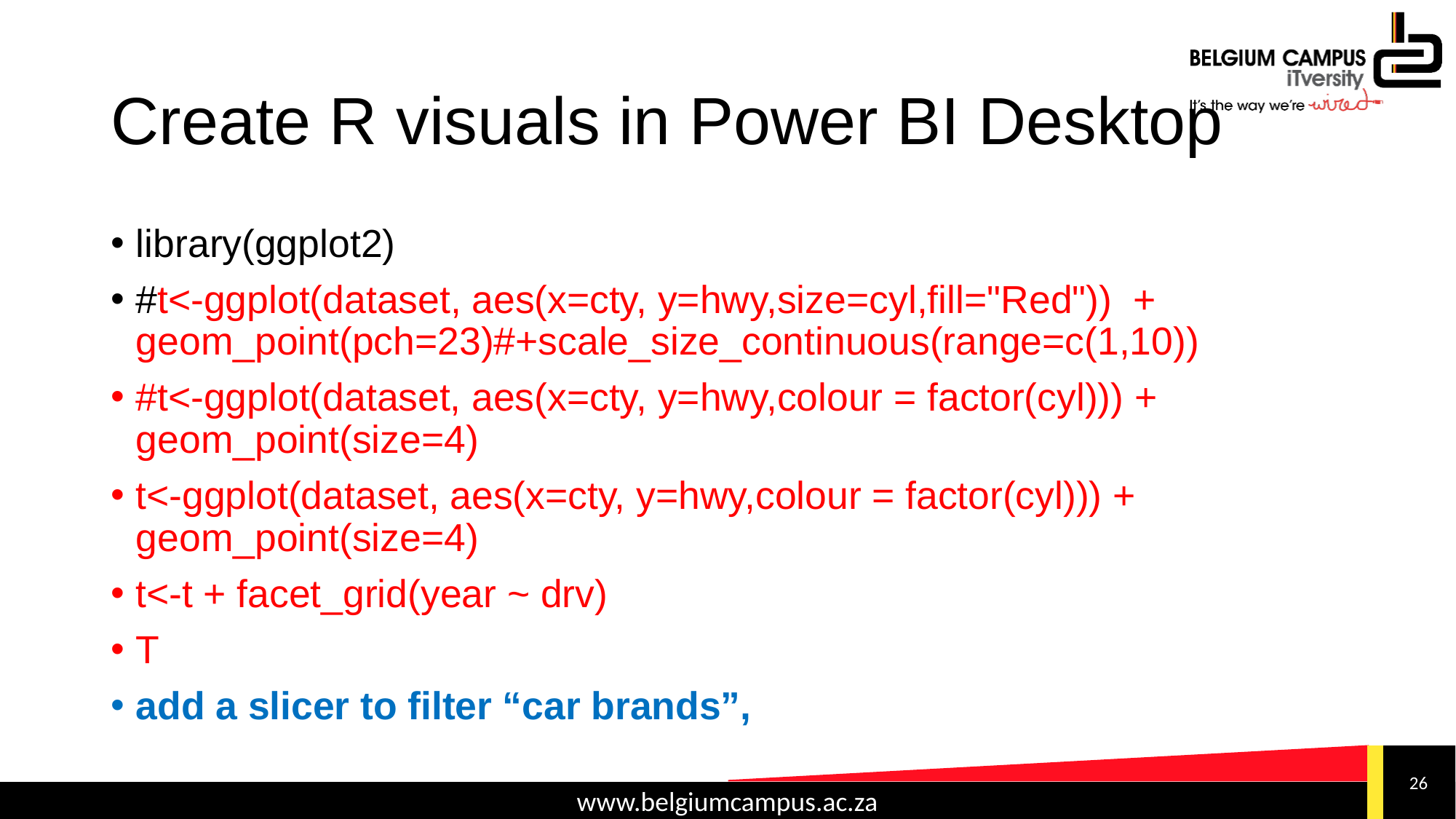

# Create R visuals in Power BI Desktop
library(ggplot2)
#t<-ggplot(dataset, aes(x=cty, y=hwy,size=cyl,fill="Red"))  + geom_point(pch=23)#+scale_size_continuous(range=c(1,10))
#t<-ggplot(dataset, aes(x=cty, y=hwy,colour = factor(cyl))) + geom_point(size=4)
t<-ggplot(dataset, aes(x=cty, y=hwy,colour = factor(cyl))) + geom_point(size=4)
t<-t + facet_grid(year ~ drv)
T
add a slicer to filter “car brands”,